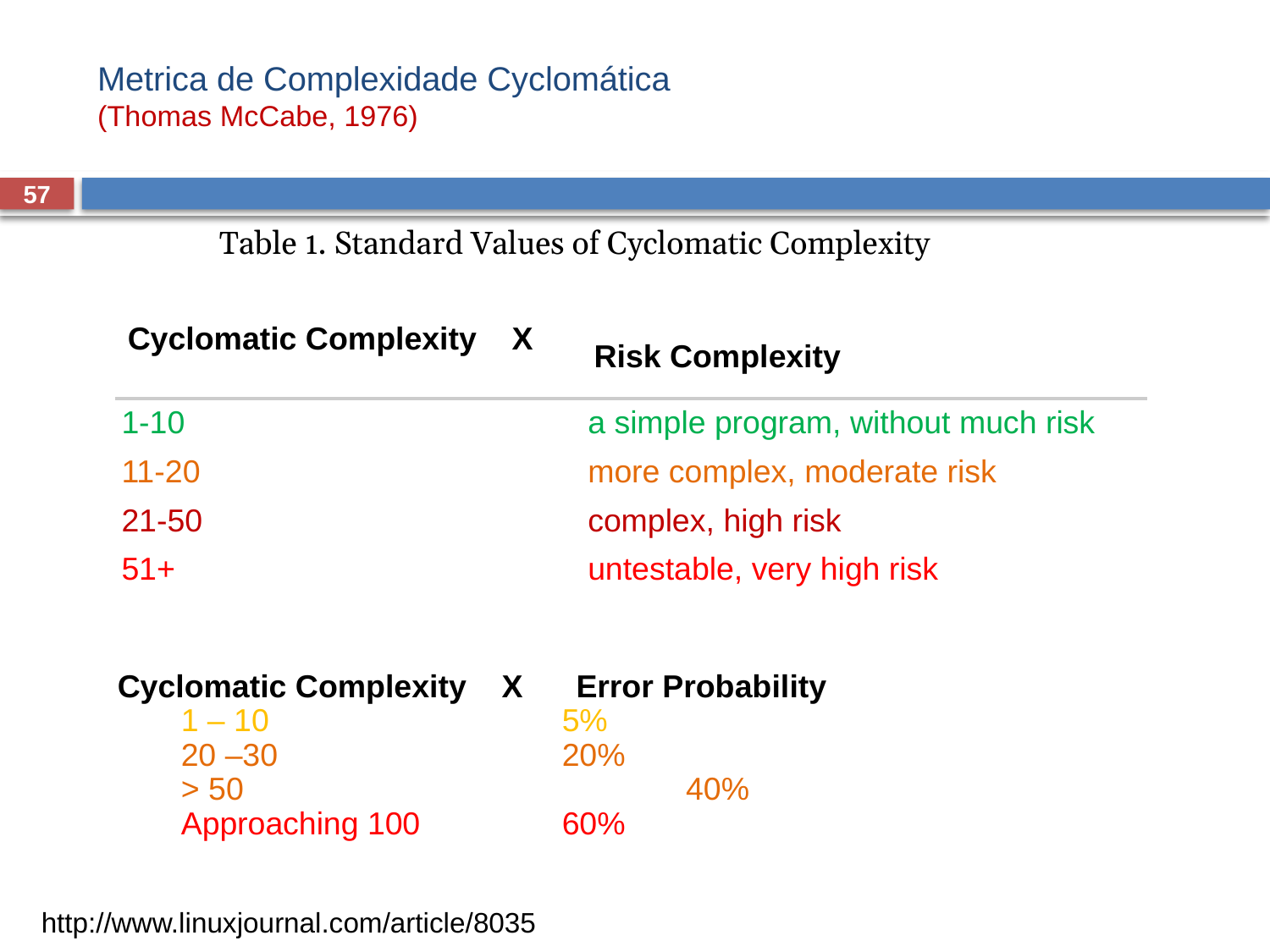

# Metrica de Complexidade Cyclomática (Thomas McCabe, 1976)
57
Table 1. Standard Values of Cyclomatic Complexity
| Cyclomatic Complexity X | Risk Complexity |
| --- | --- |
| 1-10 | a simple program, without much risk |
| 11-20 | more complex, moderate risk |
| 21-50 | complex, high risk |
| 51+ | untestable, very high risk |

Cyclomatic Complexity    X      Error Probability
1 – 10			5%
20 –30			20%
> 50			              40%
Approaching 100		60%
http://www.linuxjournal.com/article/8035